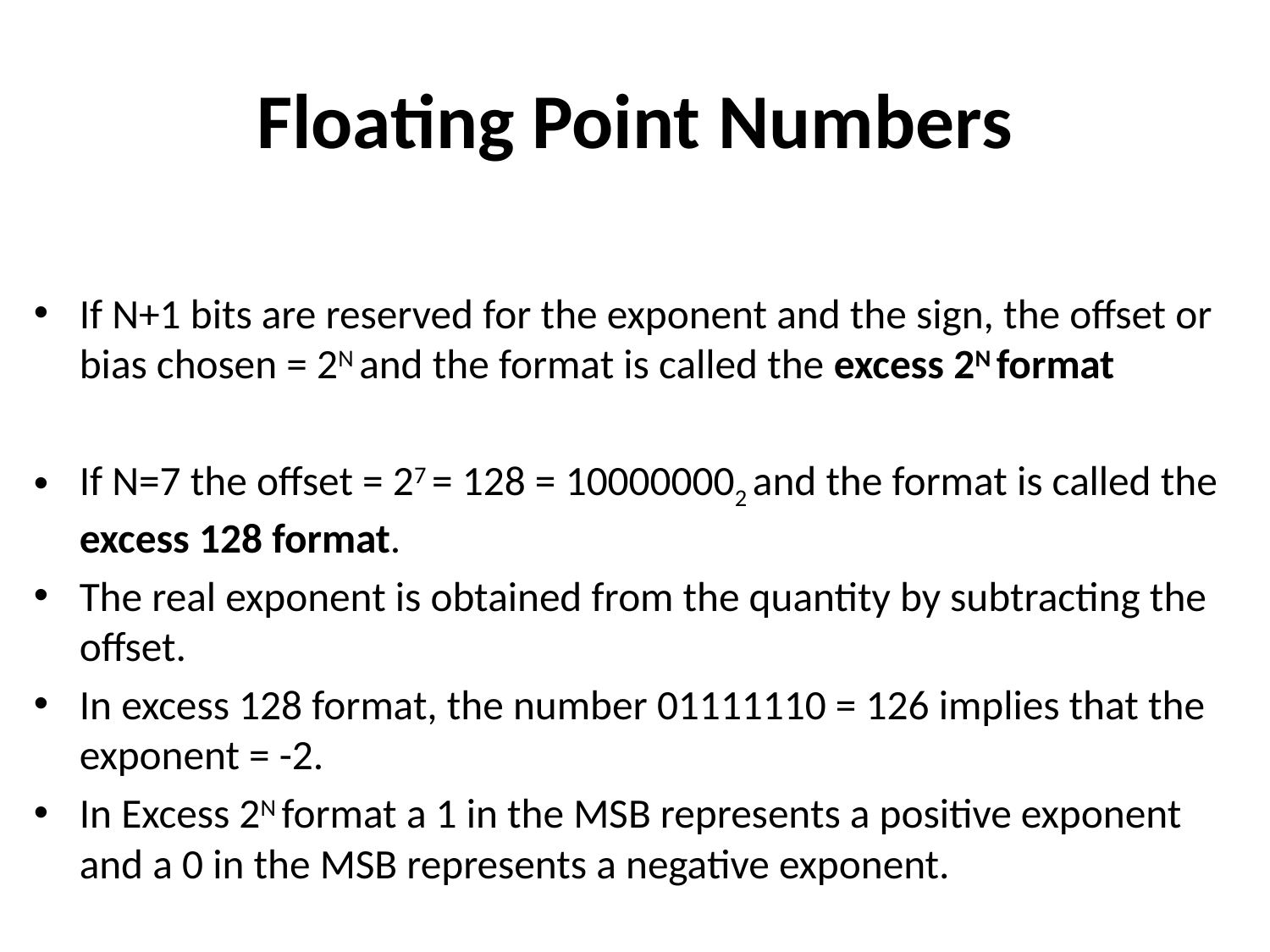

# Floating Point Numbers

If N+1 bits are reserved for the exponent and the sign, the offset or bias chosen = 2N and the format is called the excess 2N format

If N=7 the offset = 27 = 128 = 100000002 and the format is called the excess 128 format.
The real exponent is obtained from the quantity by subtracting the offset.
In excess 128 format, the number 01111110 = 126 implies that the exponent = -2.
In Excess 2N format a 1 in the MSB represents a positive exponent and a 0 in the MSB represents a negative exponent.